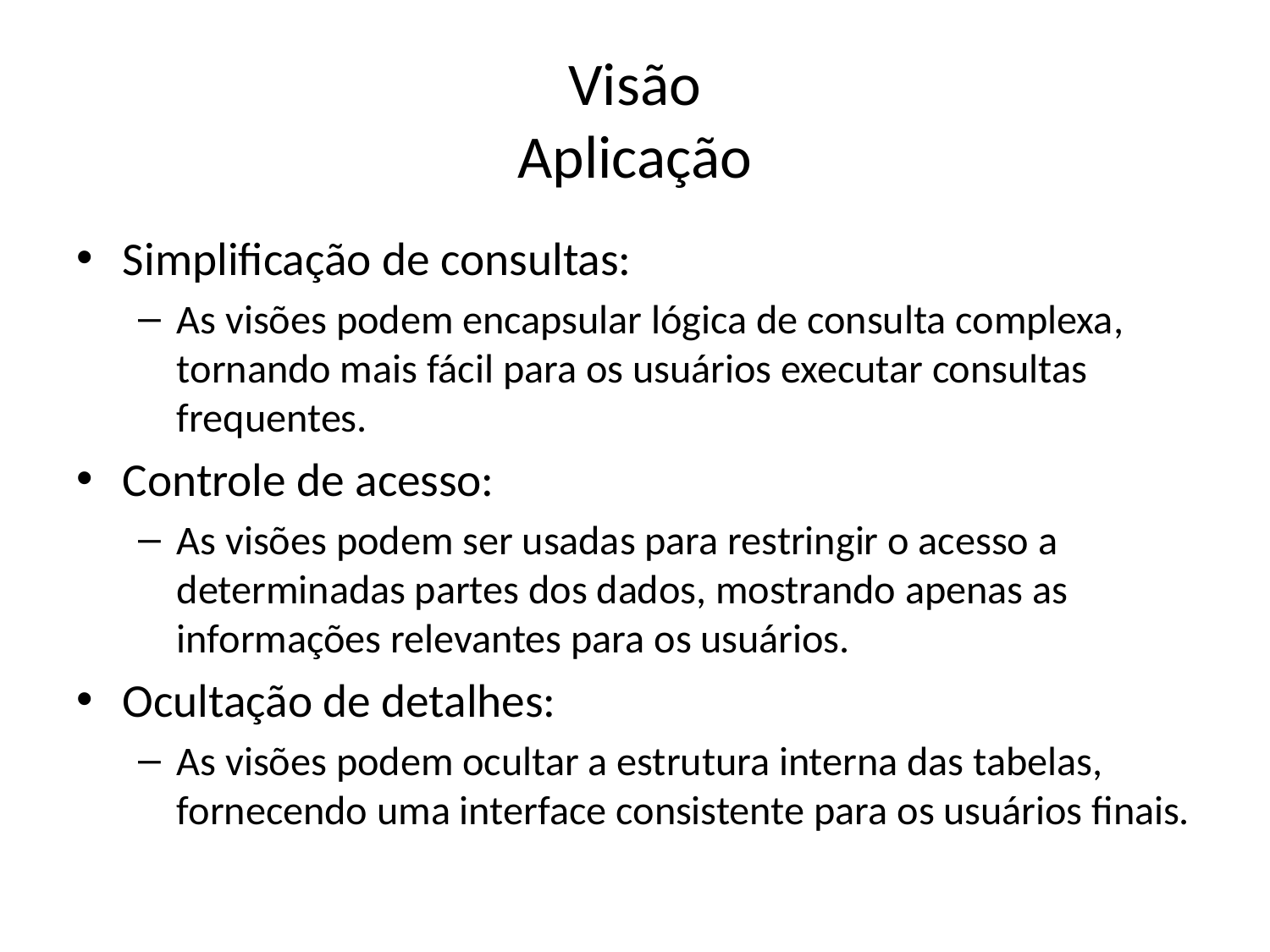

# Visão Aplicação
Simplificação de consultas:
As visões podem encapsular lógica de consulta complexa, tornando mais fácil para os usuários executar consultas frequentes.
Controle de acesso:
As visões podem ser usadas para restringir o acesso a determinadas partes dos dados, mostrando apenas as informações relevantes para os usuários.
Ocultação de detalhes:
As visões podem ocultar a estrutura interna das tabelas, fornecendo uma interface consistente para os usuários finais.